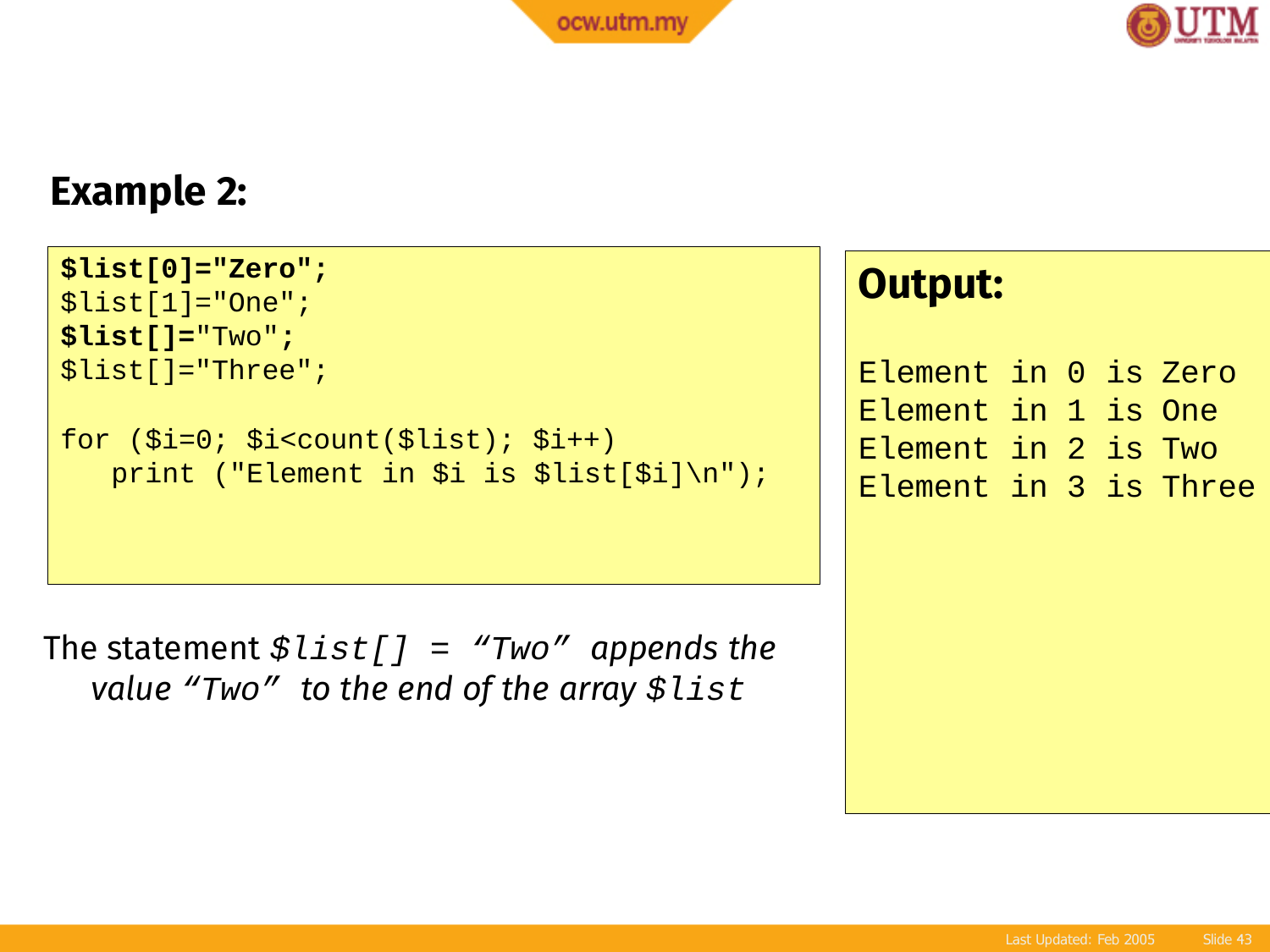

# Example 2:

$list[0]="Zero";
$list[1]="One";
$list[]="Two";
$list[]="Three";

for ($i=0; $i<count($list); $i++)
print ("Element in $i is $list[$i]\n");

Output:
| Element | in | 0 | is | Zero |
| --- | --- | --- | --- | --- |
| Element | in | 1 | is | One |
| Element | in | 2 | is | Two |
| Element | in | 3 | is | Three |
The statement $list[] = “Two” appends the
value “Two” to the end of the array $list
Last Updated: Feb 2005
Slide 43